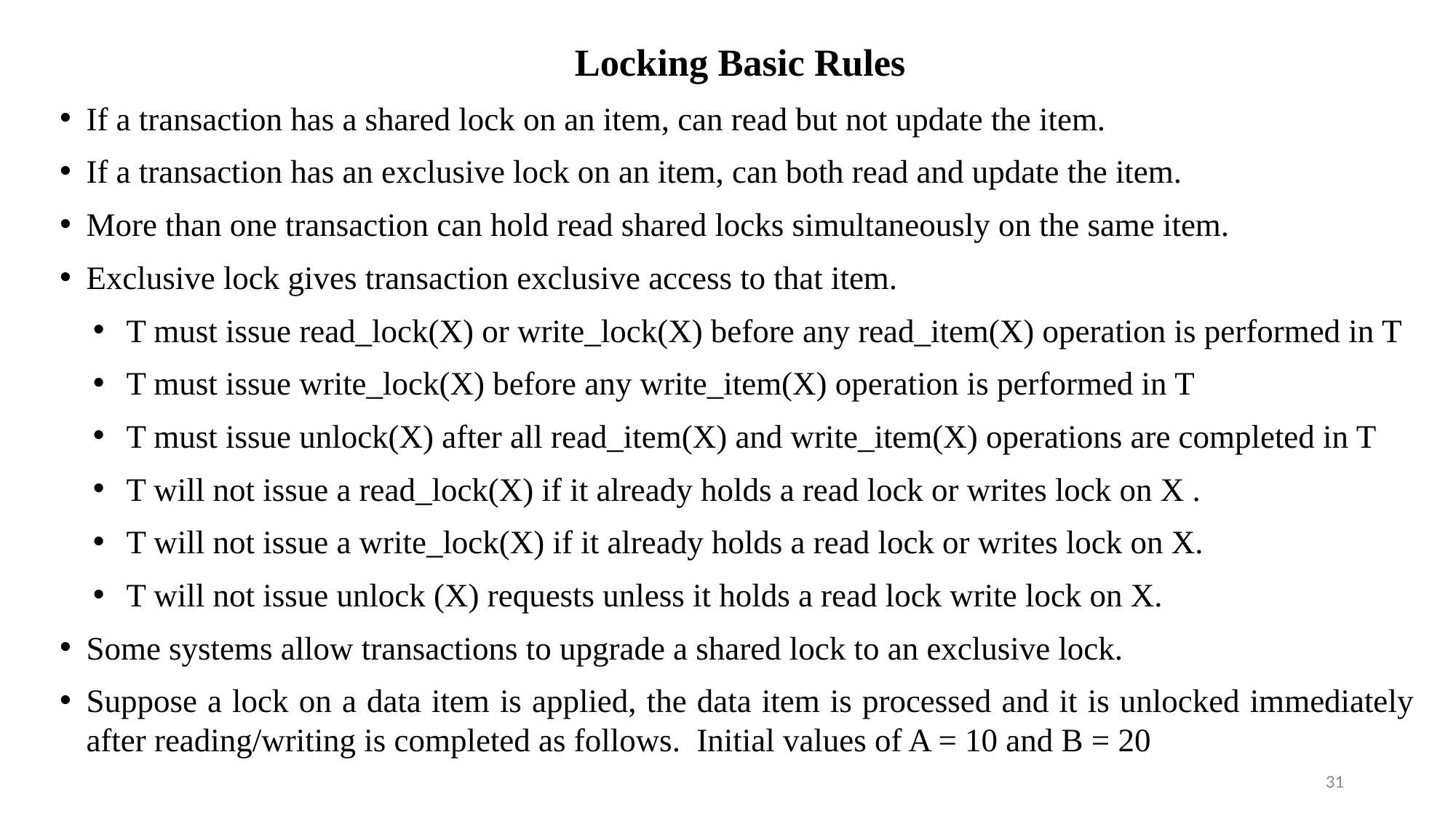

Locking Basic Rules
If a transaction has a shared lock on an item, can read but not update the item.
If a transaction has an exclusive lock on an item, can both read and update the item.
More than one transaction can hold read shared locks simultaneously on the same item.
Exclusive lock gives transaction exclusive access to that item.
T must issue read_lock(X) or write_lock(X) before any read_item(X) operation is performed in T
T must issue write_lock(X) before any write_item(X) operation is performed in T
T must issue unlock(X) after all read_item(X) and write_item(X) operations are completed in T
T will not issue a read_lock(X) if it already holds a read lock or writes lock on X .
T will not issue a write_lock(X) if it already holds a read lock or writes lock on X.
T will not issue unlock (X) requests unless it holds a read lock write lock on X.
Some systems allow transactions to upgrade a shared lock to an exclusive lock.
Suppose a lock on a data item is applied, the data item is processed and it is unlocked immediately after reading/writing is completed as follows.  Initial values of A = 10 and B = 20

31